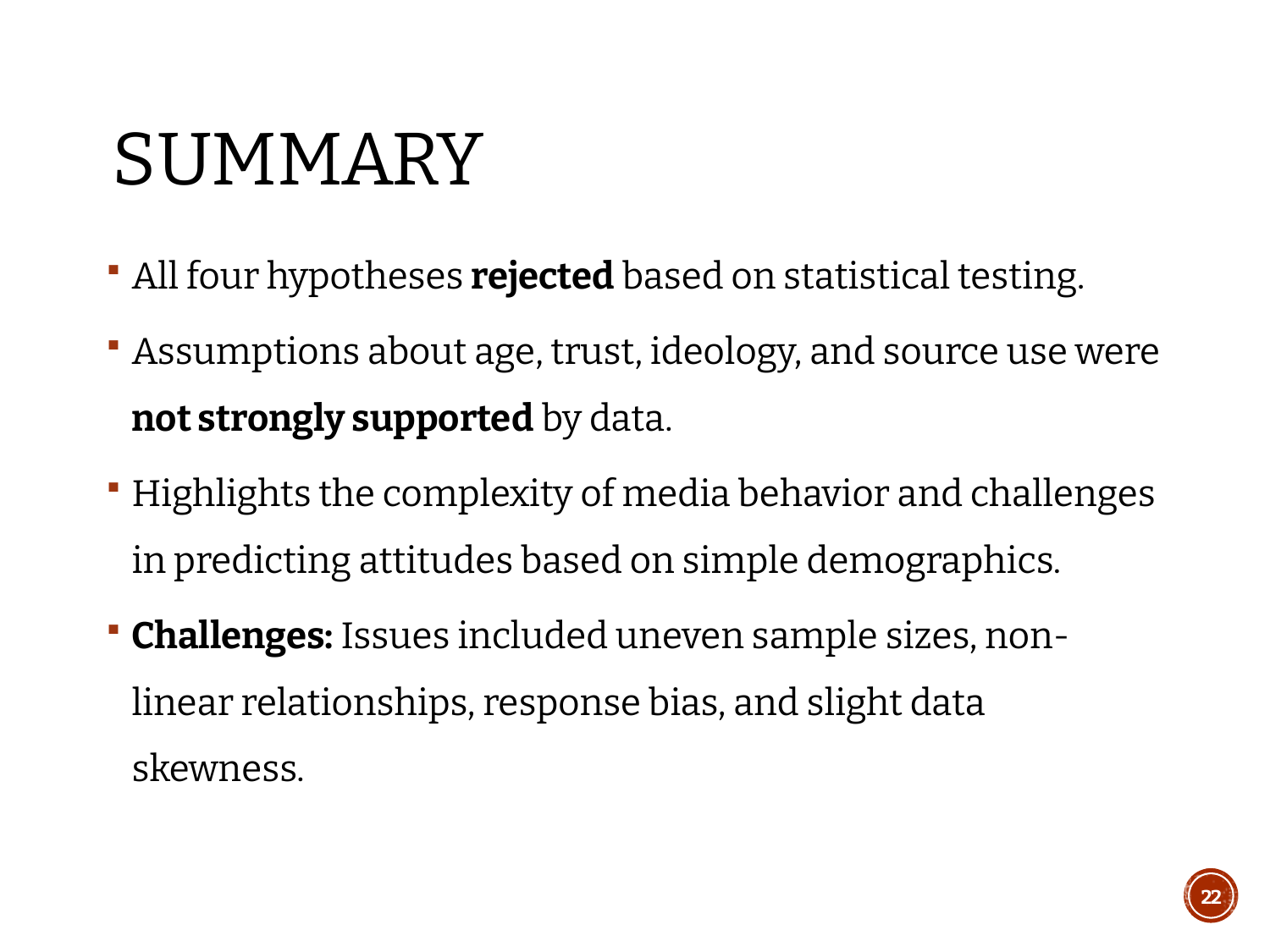

# Summary
All four hypotheses rejected based on statistical testing.
Assumptions about age, trust, ideology, and source use were not strongly supported by data.
Highlights the complexity of media behavior and challenges in predicting attitudes based on simple demographics.
Challenges: Issues included uneven sample sizes, non-linear relationships, response bias, and slight data skewness.

22